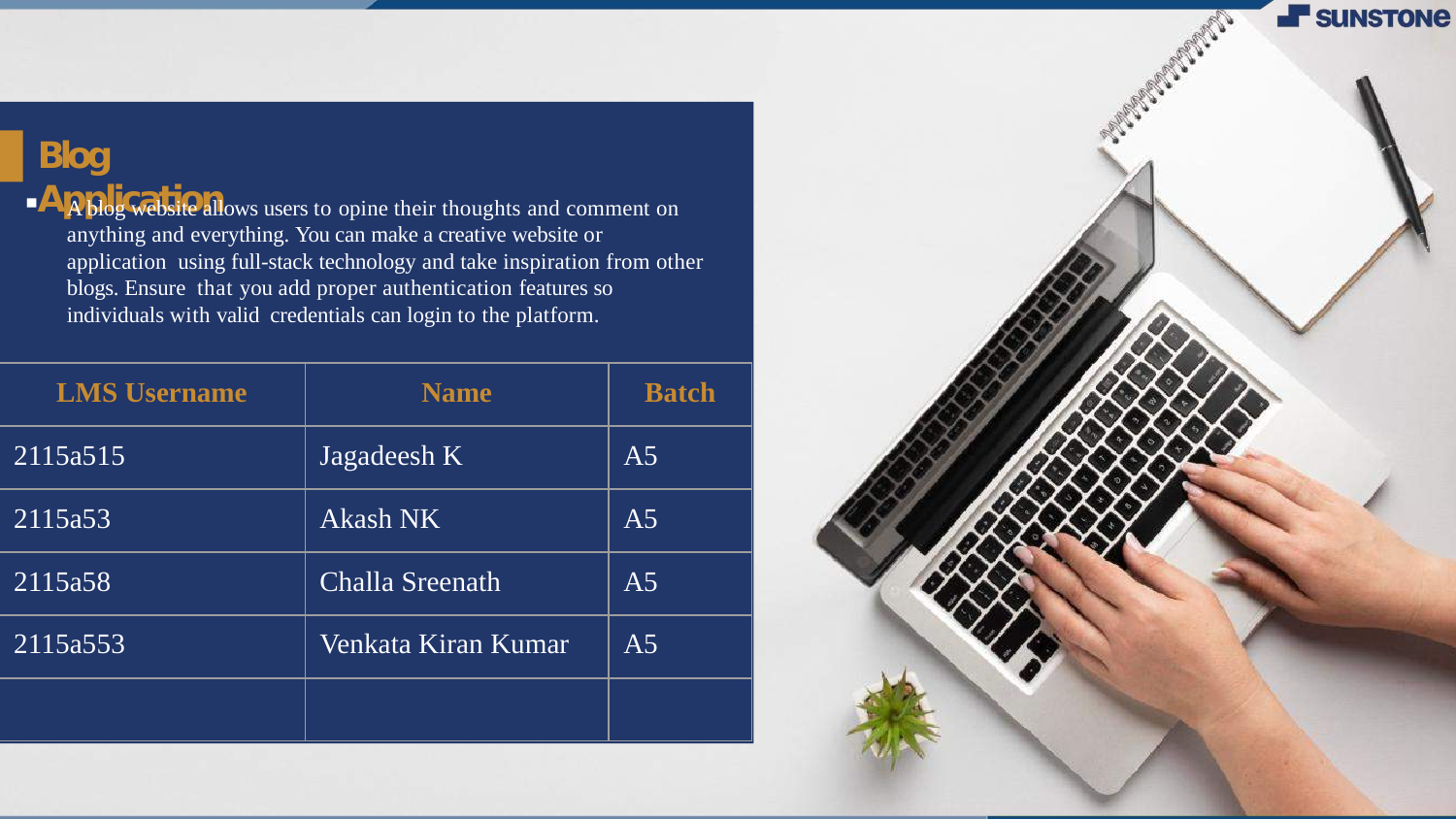

# Blog Application
A blog website allows users to opine their thoughts and comment on  anything and everything. You can make a creative website or application  using full-stack technology and take inspiration from other blogs. Ensure  that you add proper authentication features so individuals with valid  credentials can login to the platform.
| LMS Username | Name | Batch |
| --- | --- | --- |
| 2115a515 | Jagadeesh K | A5 |
| 2115a53 | Akash NK | A5 |
| 2115a58 | Challa Sreenath | A5 |
| 2115a553 | Venkata Kiran Kumar | A5 |
|  |  |  |